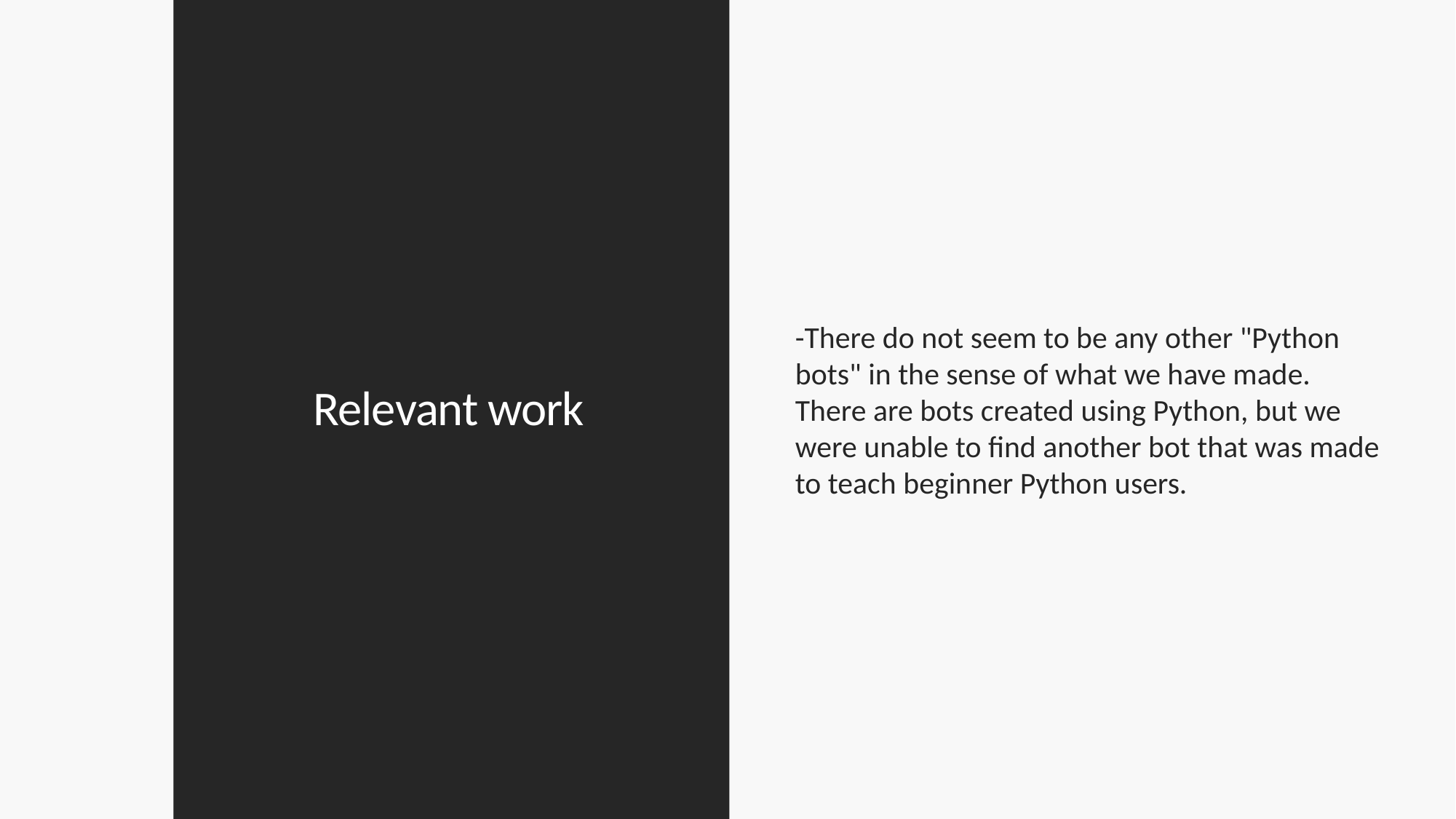

# Relevant work
-There do not seem to be any other "Python bots" in the sense of what we have made.  There are bots created using Python, but we were unable to find another bot that was made to teach beginner Python users.